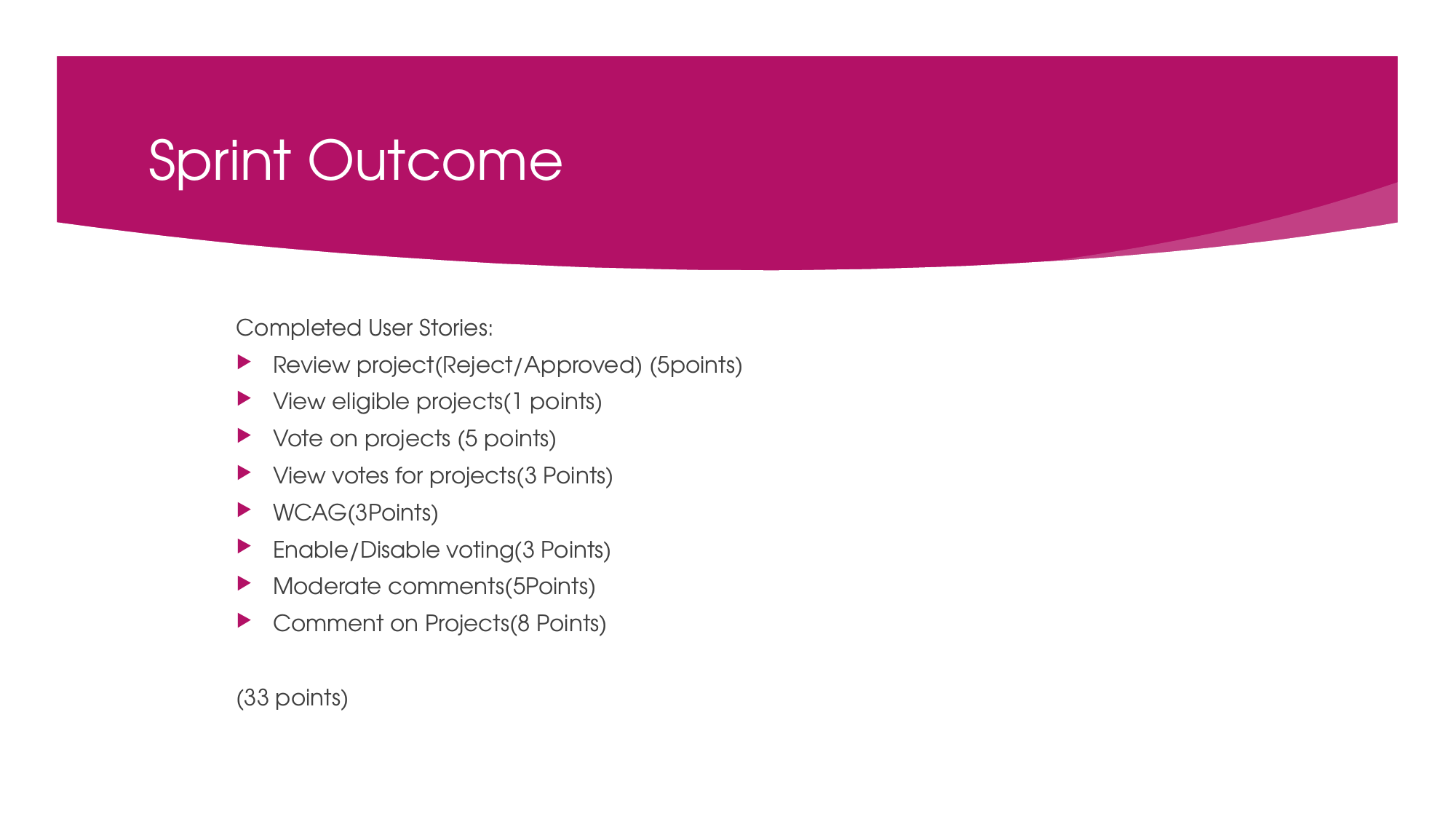

# Sprint Outcome

Completed User Stories:
Review project(Reject/Approved) (5points)
View eligible projects(1 points)
Vote on projects (5 points)
View votes for projects(3 Points)
WCAG(3Points)
Enable/Disable voting(3 Points)
Moderate comments(5Points)
Comment on Projects(8 Points)

(33 points)